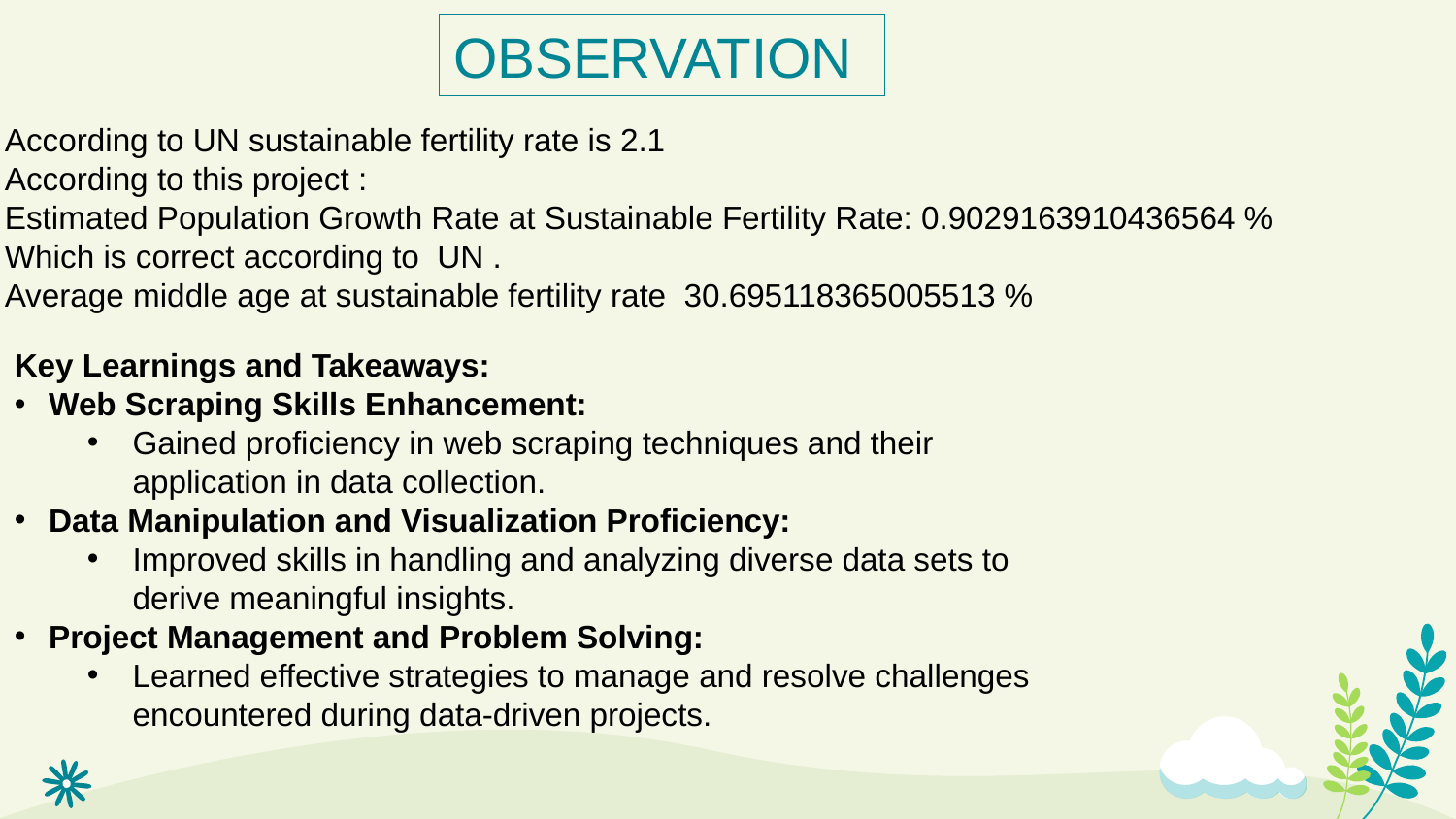

OBSERVATION
According to UN sustainable fertility rate is 2.1
According to this project :
Estimated Population Growth Rate at Sustainable Fertility Rate: 0.9029163910436564 %
Which is correct according to  UN .
Average middle age at sustainable fertility rate  30.695118365005513 %
Key Learnings and Takeaways:
Web Scraping Skills Enhancement:
Gained proficiency in web scraping techniques and their application in data collection.
Data Manipulation and Visualization Proficiency:
Improved skills in handling and analyzing diverse data sets to derive meaningful insights.
Project Management and Problem Solving:
Learned effective strategies to manage and resolve challenges encountered during data-driven projects.